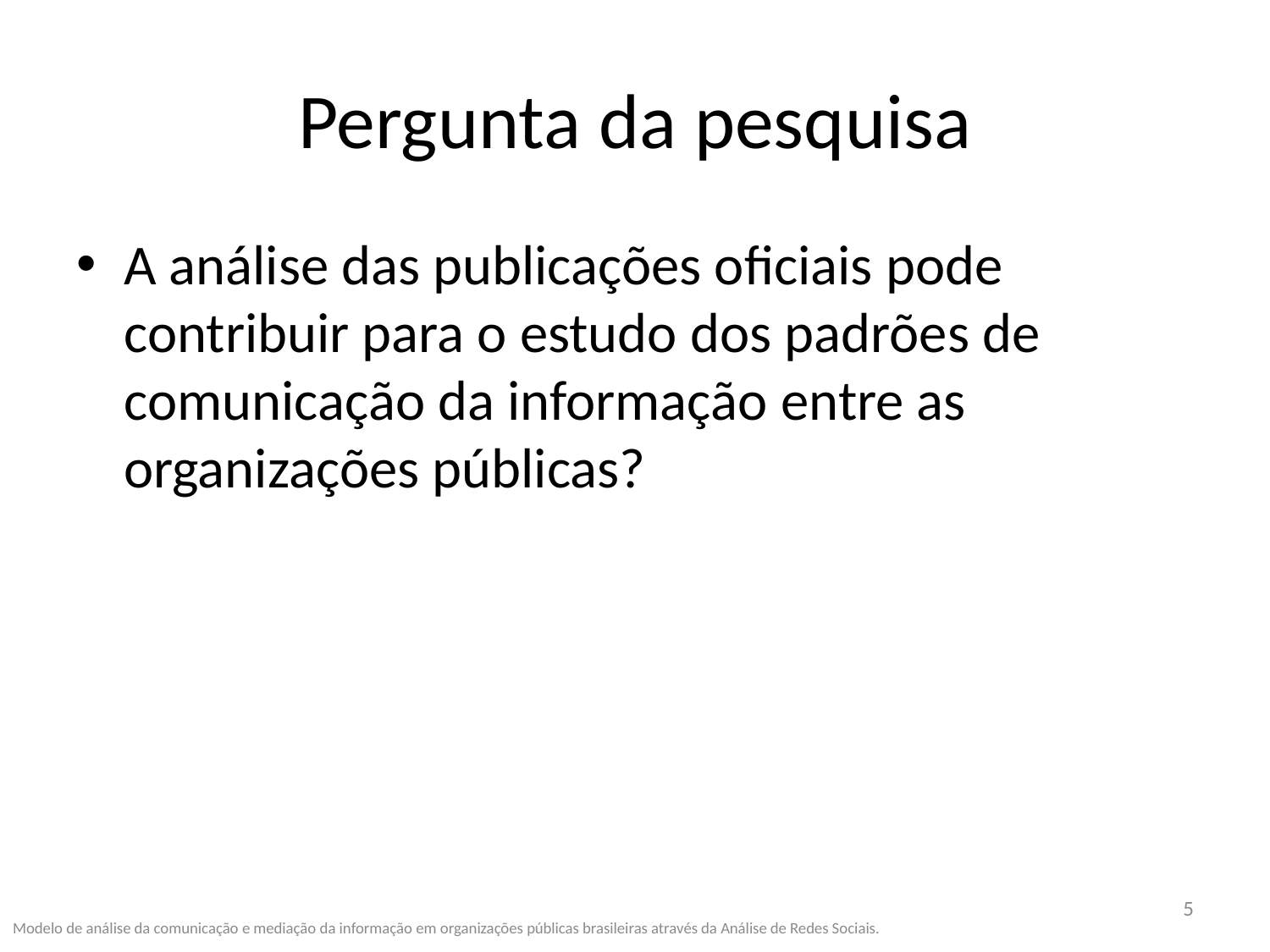

# Pergunta da pesquisa
A análise das publicações oficiais pode contribuir para o estudo dos padrões de comunicação da informação entre as organizações públicas?

5
Modelo de análise da comunicação e mediação da informação em organizações públicas brasileiras através da Análise de Redes Sociais.